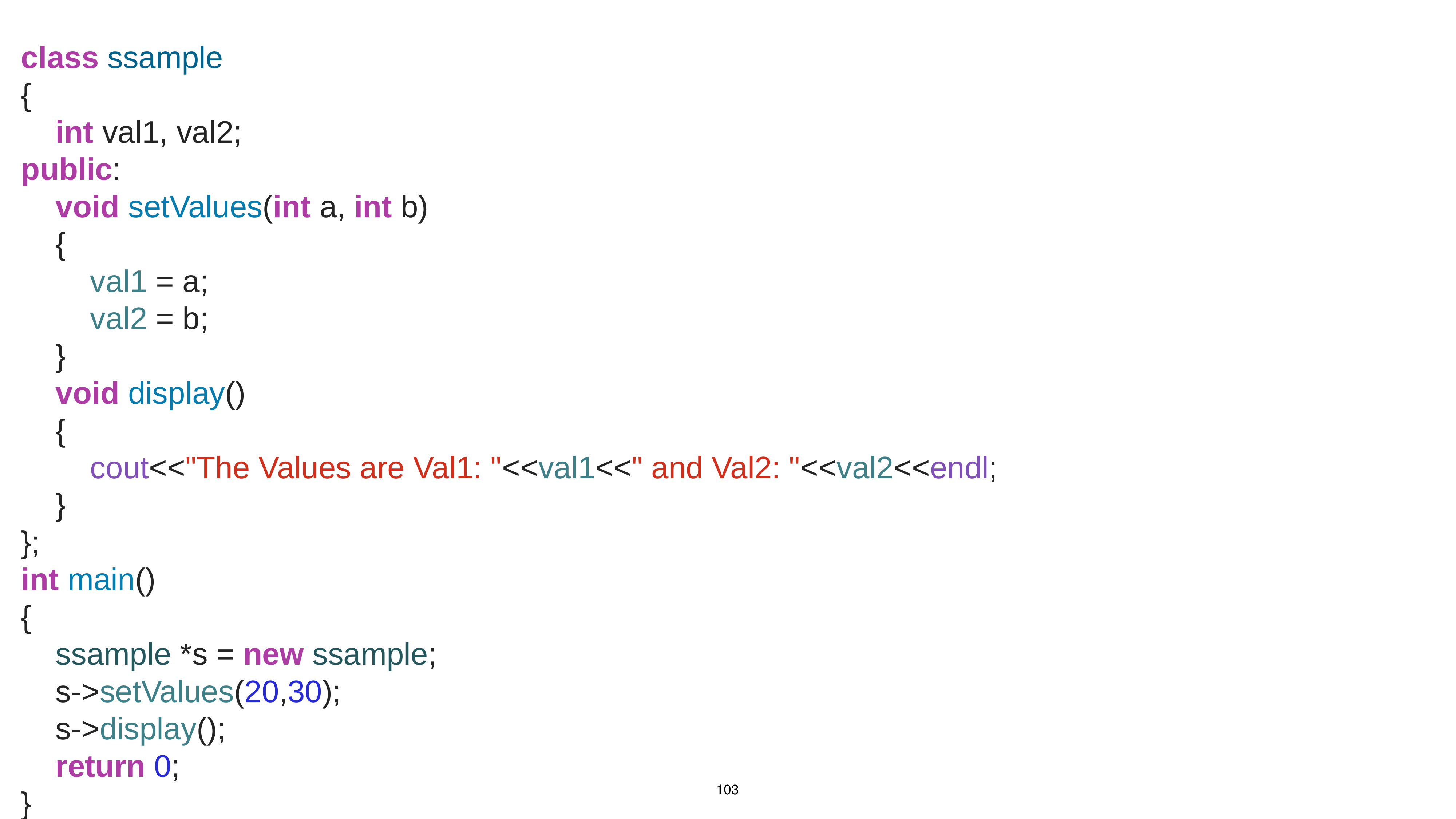

class ssample
{
    int val1, val2;
public:
    void setValues(int a, int b)
    {
        val1 = a;
        val2 = b;
    }
    void display()
    {
        cout<<"The Values are Val1: "<<val1<<" and Val2: "<<val2<<endl;
    }
};
int main()
{
    ssample *s = new ssample;
    s->setValues(20,30);
    s->display();
    return 0;
}
103